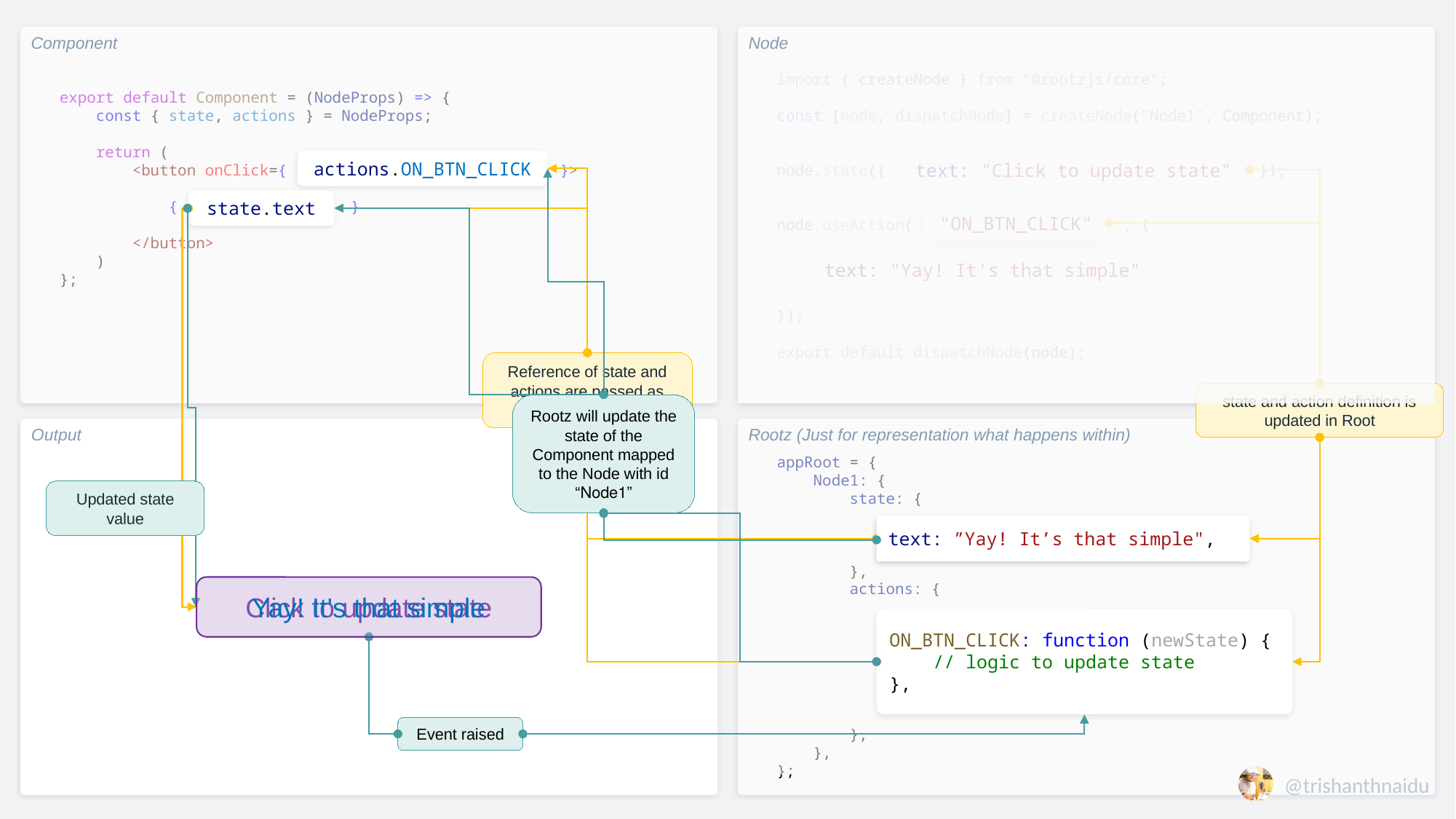

export default Component = (NodeProps) => {
       const { state, actions } = NodeProps;
       return (
           <button onClick={                              }>

               {                   }

           </button>
       )
   };
Component

   import { createNode } from "@rootzjs/core";
   const [node, dispatchNode] = createNode(”Node1", Component);

   node.state({  	                                });

   node.useAction(                       , {

   });

   export default dispatchNode(node);

Node

actions.ON_BTN_CLICK
text: "Click to update state"
Rootz will update the state of the Component mapped to the Node with id “Node1”
Reference of state and actions are passed as parameters
state and action definition is updated in Root
state.text
"ON_BTN_CLICK"
Default state
Updated state value
text: "Yay! It's that simple"

Output

   appRoot = {
       Node1: {
           state: {

           },
           actions: {

           },
       },
   };
Rootz (Just for representation what happens within)

text: ”Yay! It’s that simple",
text: "Click to update state",
Yay! It's that simple
Click to update state
ON_BTN_CLICK: function (newState) {
    // logic to update state
},
Event raised

@trishanthnaidu